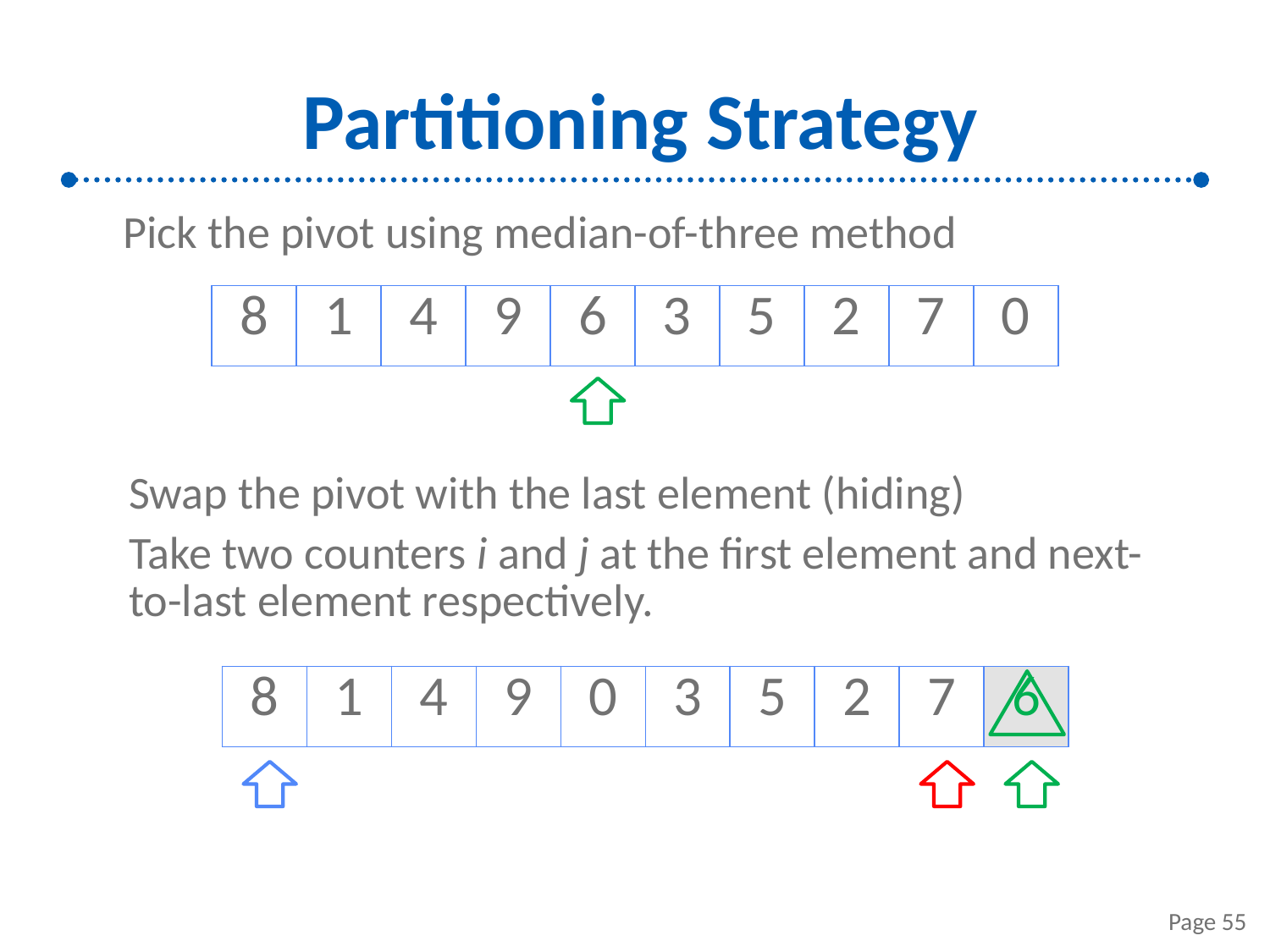

# Partitioning Strategy
Pick the pivot using median-of-three method
| 8 | 1 | 4 | 9 | 6 | 3 | 5 | 2 | 7 | 0 |
| --- | --- | --- | --- | --- | --- | --- | --- | --- | --- |

Swap the pivot with the last element (hiding)
Take two counters i and j at the first element and next-to-last element respectively.
| 8 | 1 | 4 | 9 | 0 | 3 | 5 | 2 | 7 | 6 |
| --- | --- | --- | --- | --- | --- | --- | --- | --- | --- |

Page 55